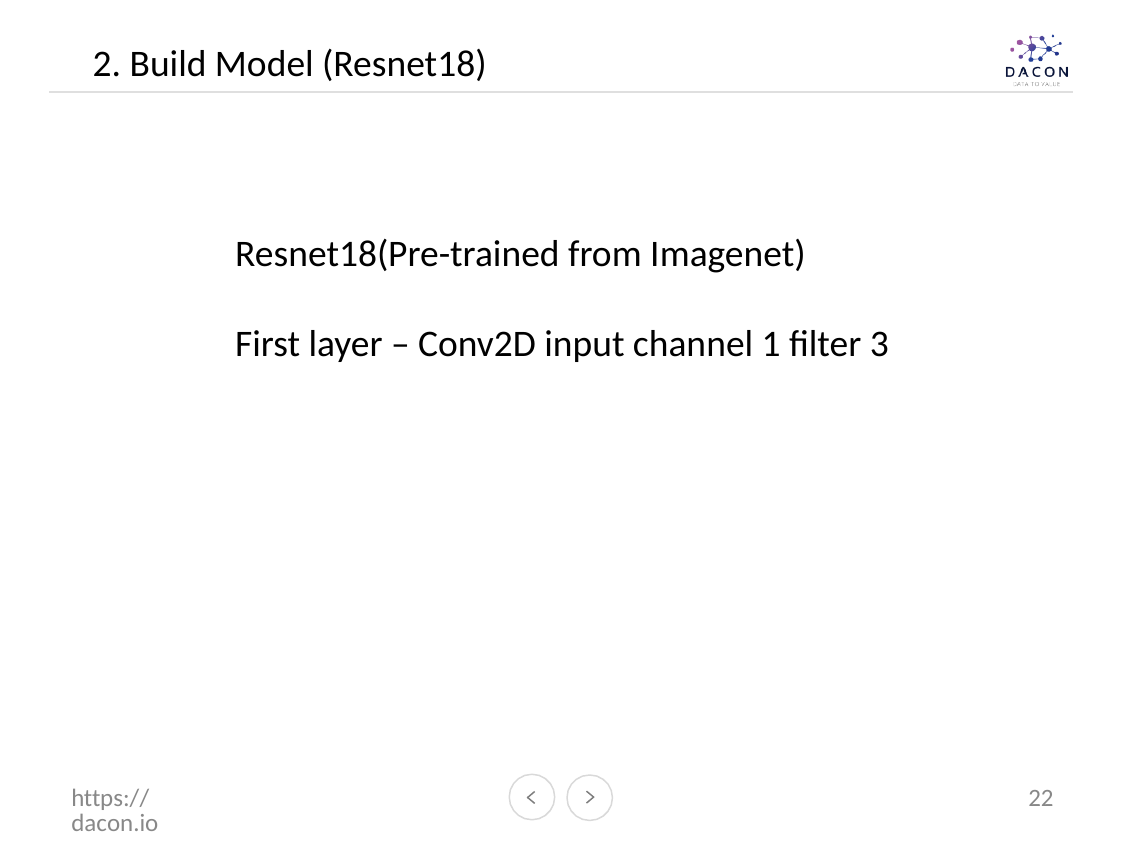

2. Build Model (Resnet18)
Resnet18(Pre-trained from Imagenet)

First layer – Conv2D input channel 1 filter 3
https://dacon.io
22